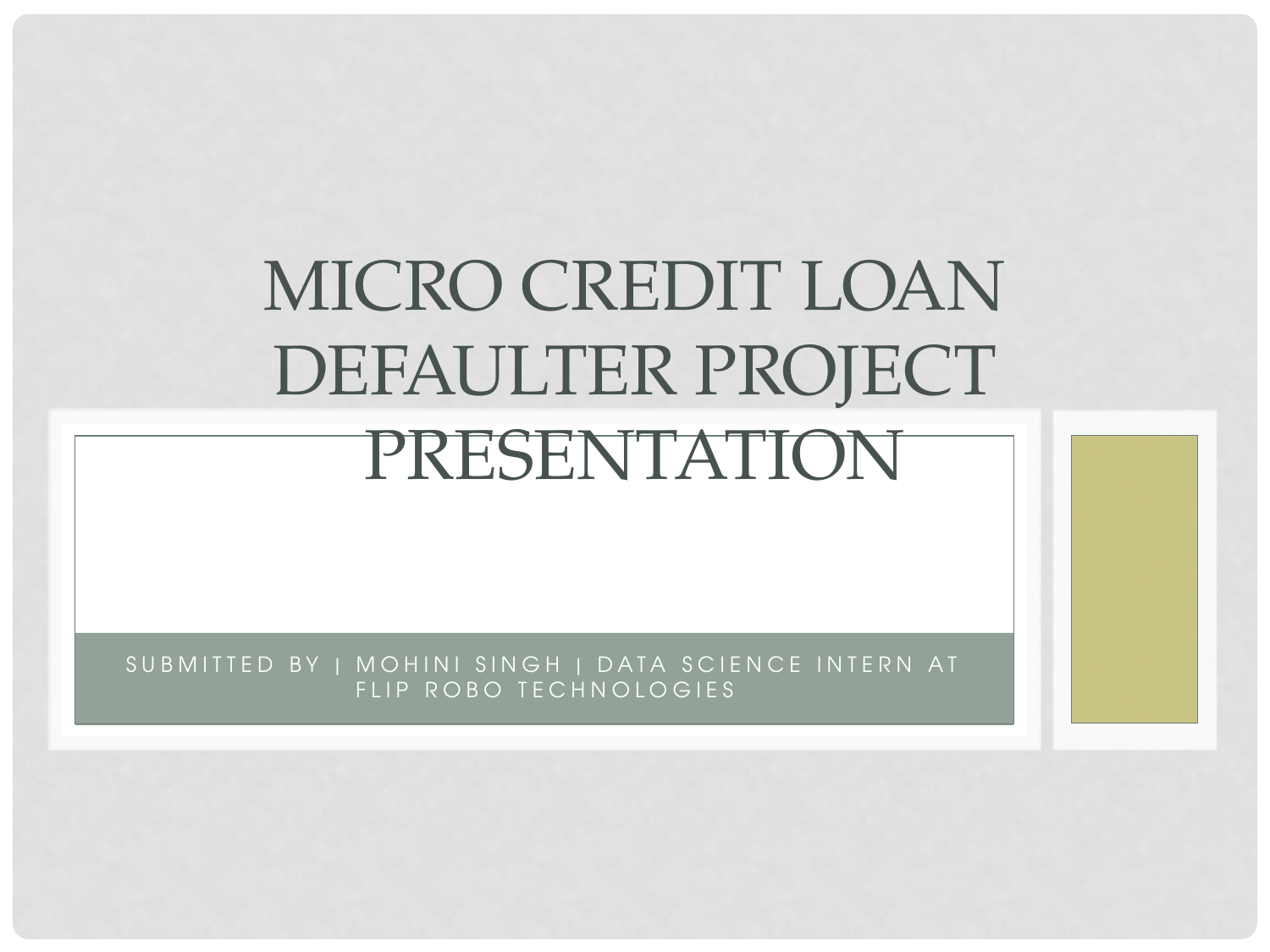

# Micro Credit Loan Defaulter Project Presentation
Submitted By | Mohini Singh | Data Science Intern at Flip Robo Technologies